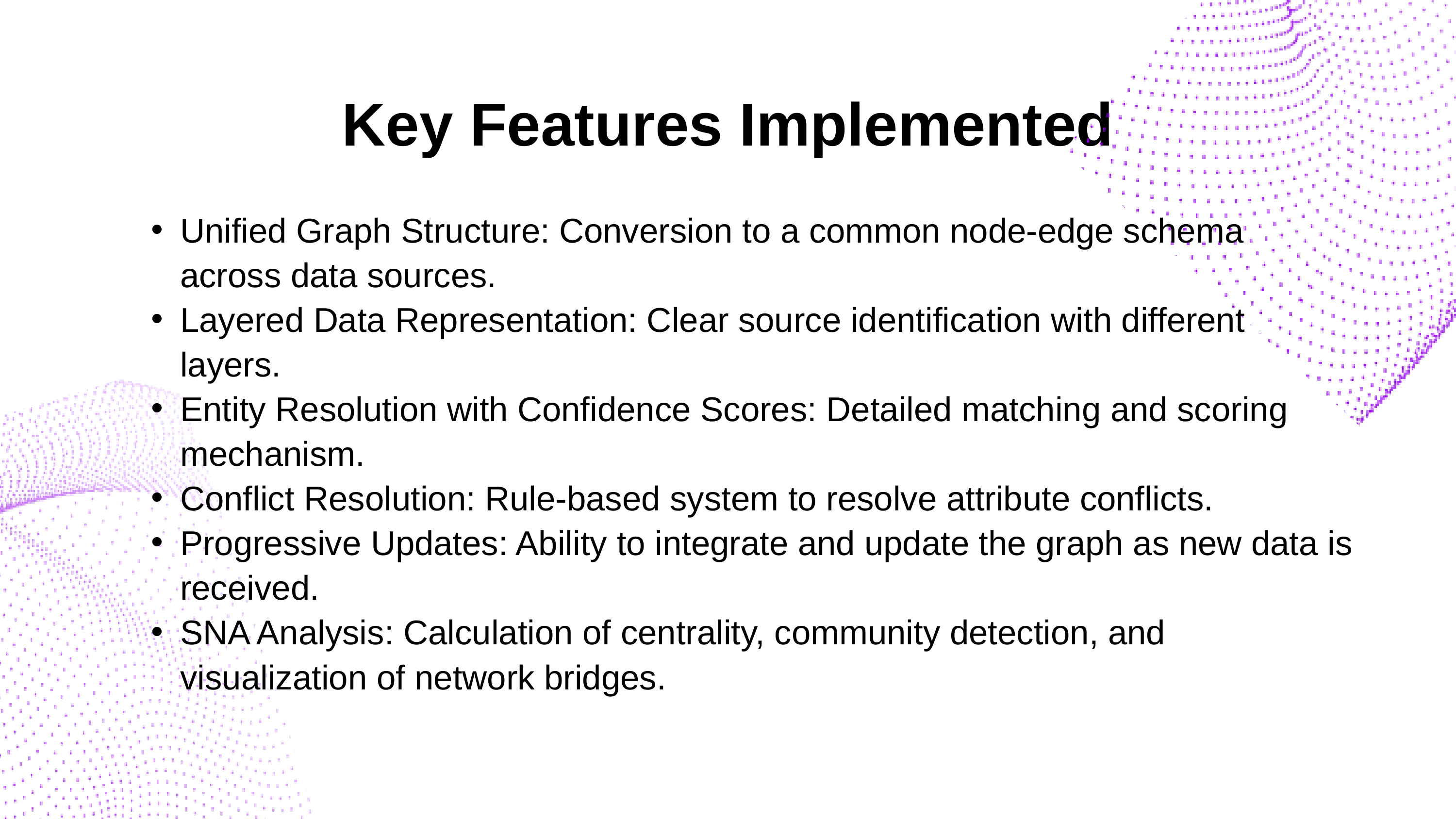

Key Features Implemented
Unified Graph Structure: Conversion to a common node-edge schema across data sources.
Layered Data Representation: Clear source identification with different layers.
Entity Resolution with Confidence Scores: Detailed matching and scoring mechanism.
Conflict Resolution: Rule-based system to resolve attribute conflicts.
Progressive Updates: Ability to integrate and update the graph as new data is received.
SNA Analysis: Calculation of centrality, community detection, and visualization of network bridges.